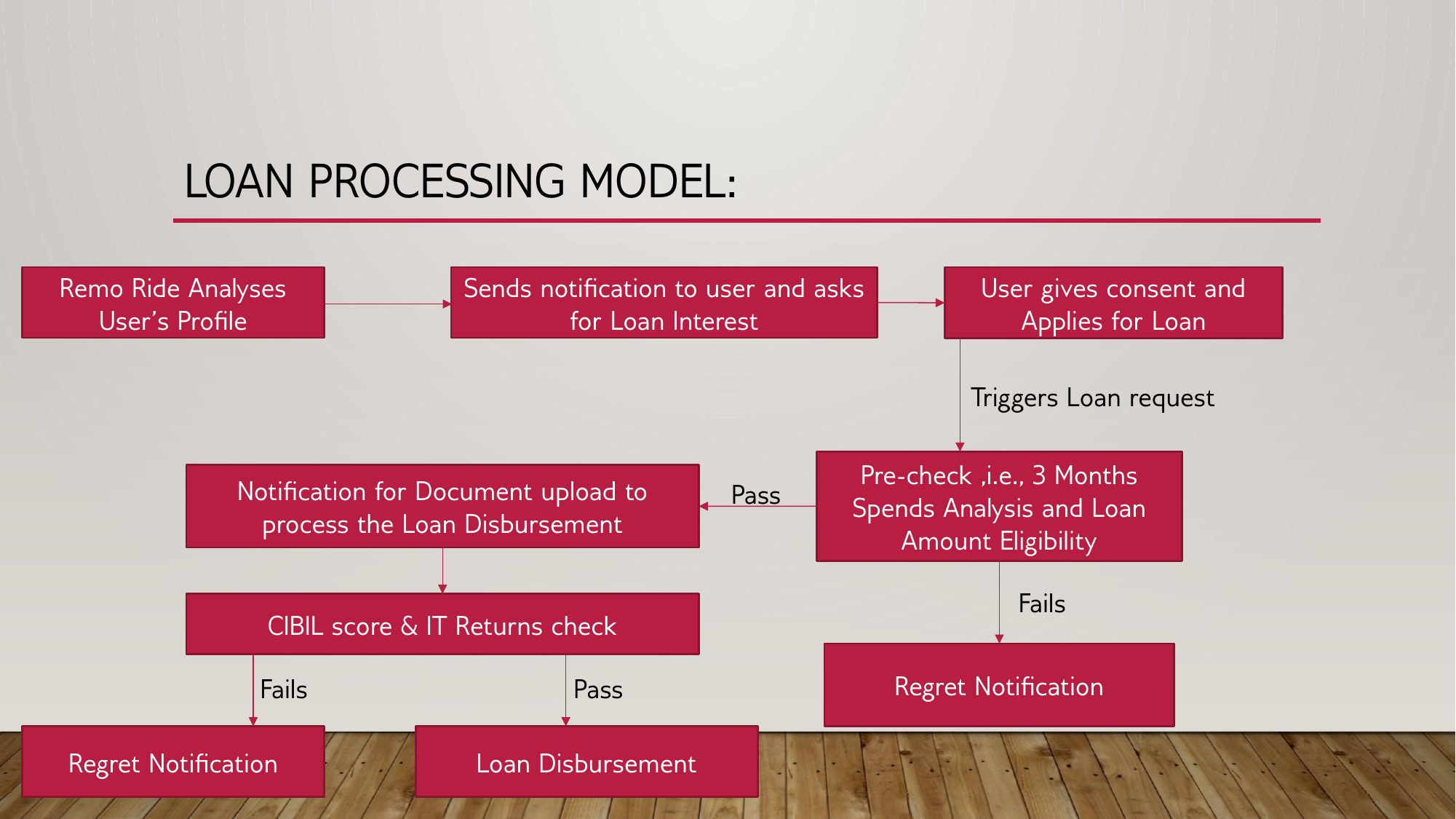

# Loan processing model:
Remo Ride Analyses User’s Profile
User gives consent and Applies for Loan
Sends notification to user and asks for Loan Interest
Triggers Loan request
Pre-check ,i.e., 3 Months Spends Analysis and Loan Amount Eligibility
Notification for Document upload to process the Loan Disbursement
Pass
Fails
CIBIL score & IT Returns check
Regret Notification
Fails
Pass
Loan Disbursement
Regret Notification